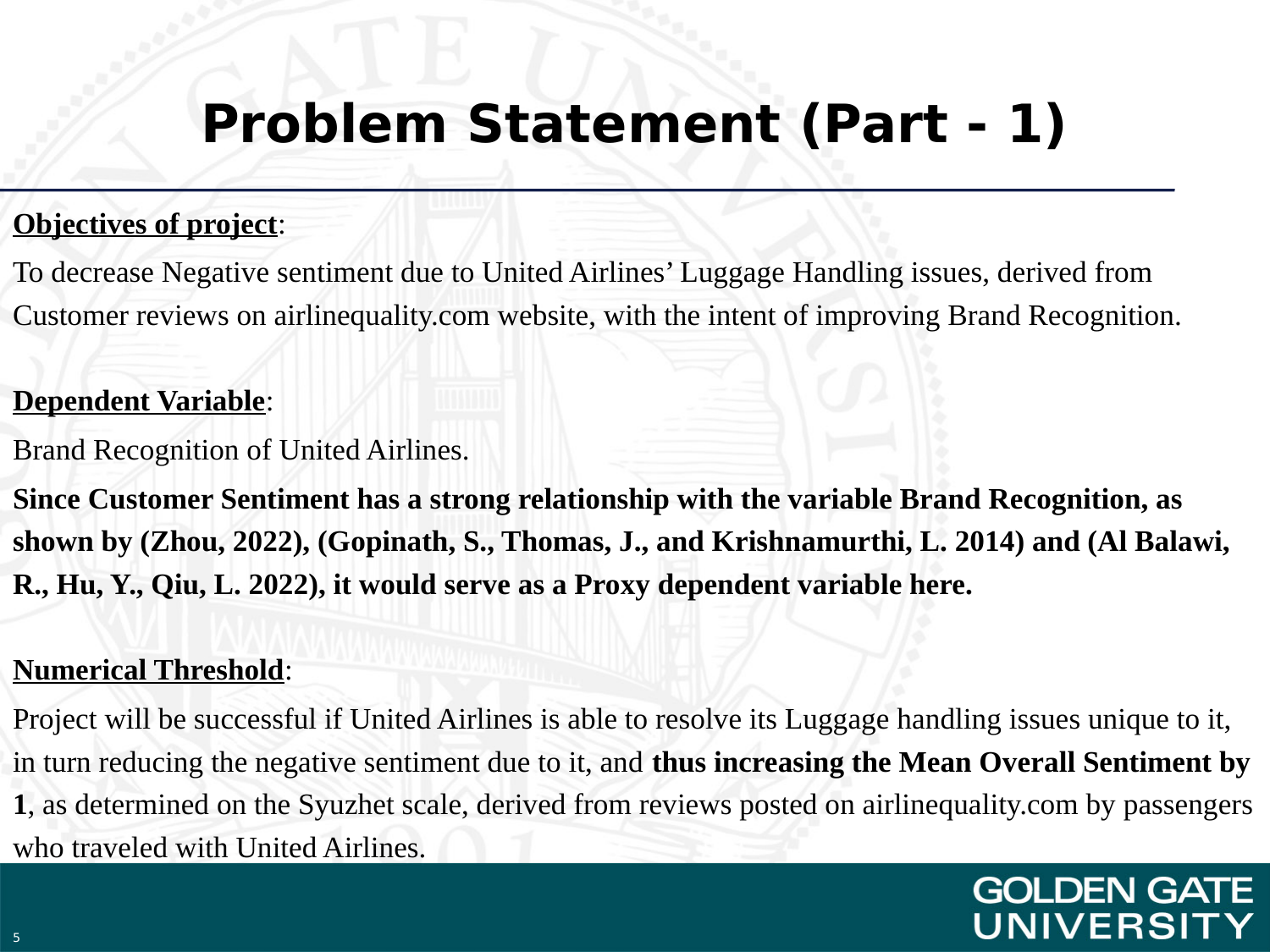

# Problem Statement (Part - 1)
Objectives of project:
To decrease Negative sentiment due to United Airlines’ Luggage Handling issues, derived from Customer reviews on airlinequality.com website, with the intent of improving Brand Recognition.
Dependent Variable:
Brand Recognition of United Airlines.
Since Customer Sentiment has a strong relationship with the variable Brand Recognition, as shown by (Zhou, 2022), (Gopinath, S., Thomas, J., and Krishnamurthi, L. 2014) and (Al Balawi, R., Hu, Y., Qiu, L. 2022), it would serve as a Proxy dependent variable here.
Numerical Threshold:
Project will be successful if United Airlines is able to resolve its Luggage handling issues unique to it, in turn reducing the negative sentiment due to it, and thus increasing the Mean Overall Sentiment by 1, as determined on the Syuzhet scale, derived from reviews posted on airlinequality.com by passengers who traveled with United Airlines.
5